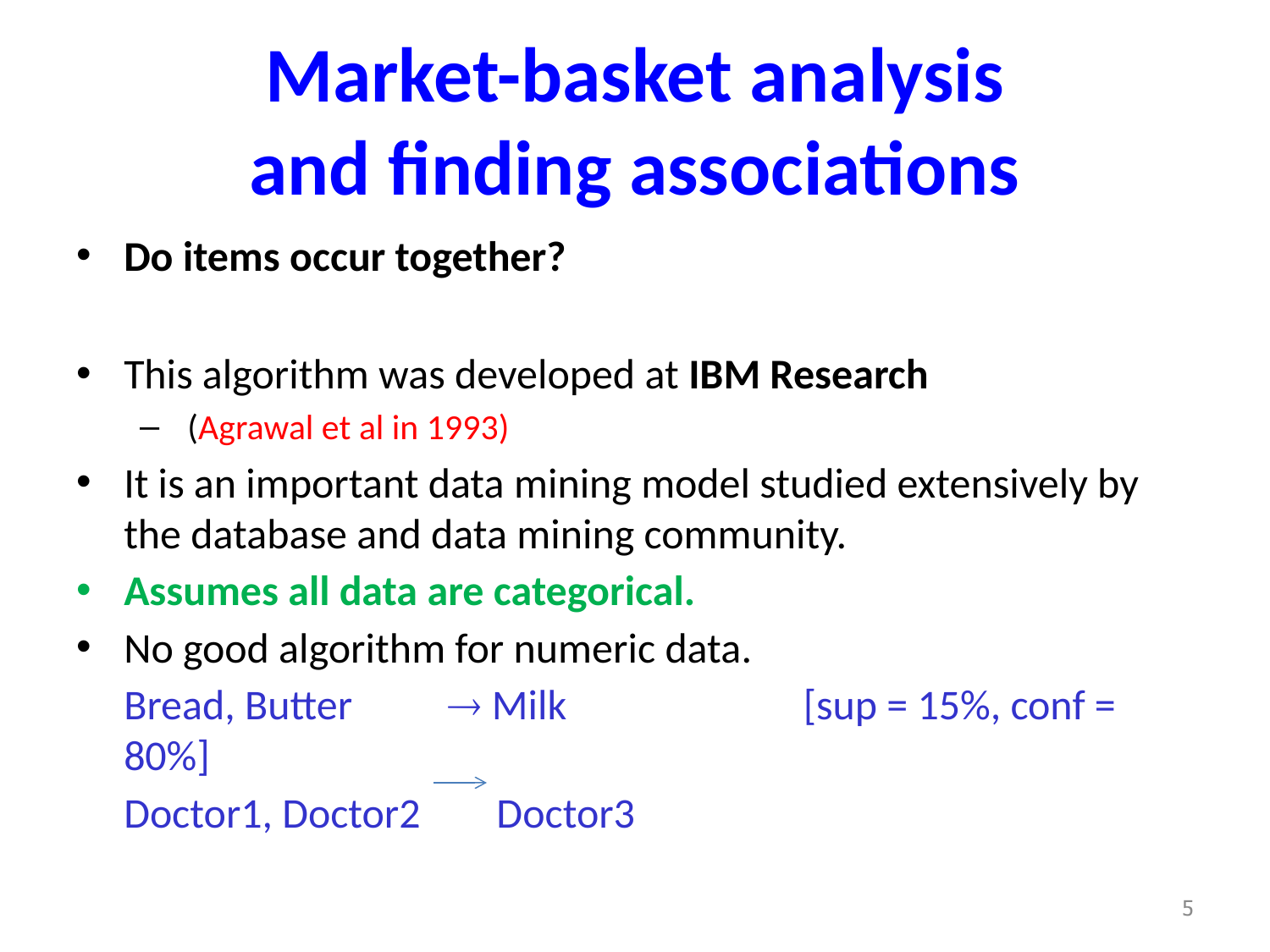

# Market-basket analysis and finding associations
Do items occur together?

This algorithm was developed at IBM Research
 (Agrawal et al in 1993)
It is an important data mining model studied extensively by the database and data mining community.
Assumes all data are categorical.
No good algorithm for numeric data.
	Bread, Butter          → Milk	                  [sup = 15%, conf = 80%]
     Doctor1, Doctor2        Doctor3

5